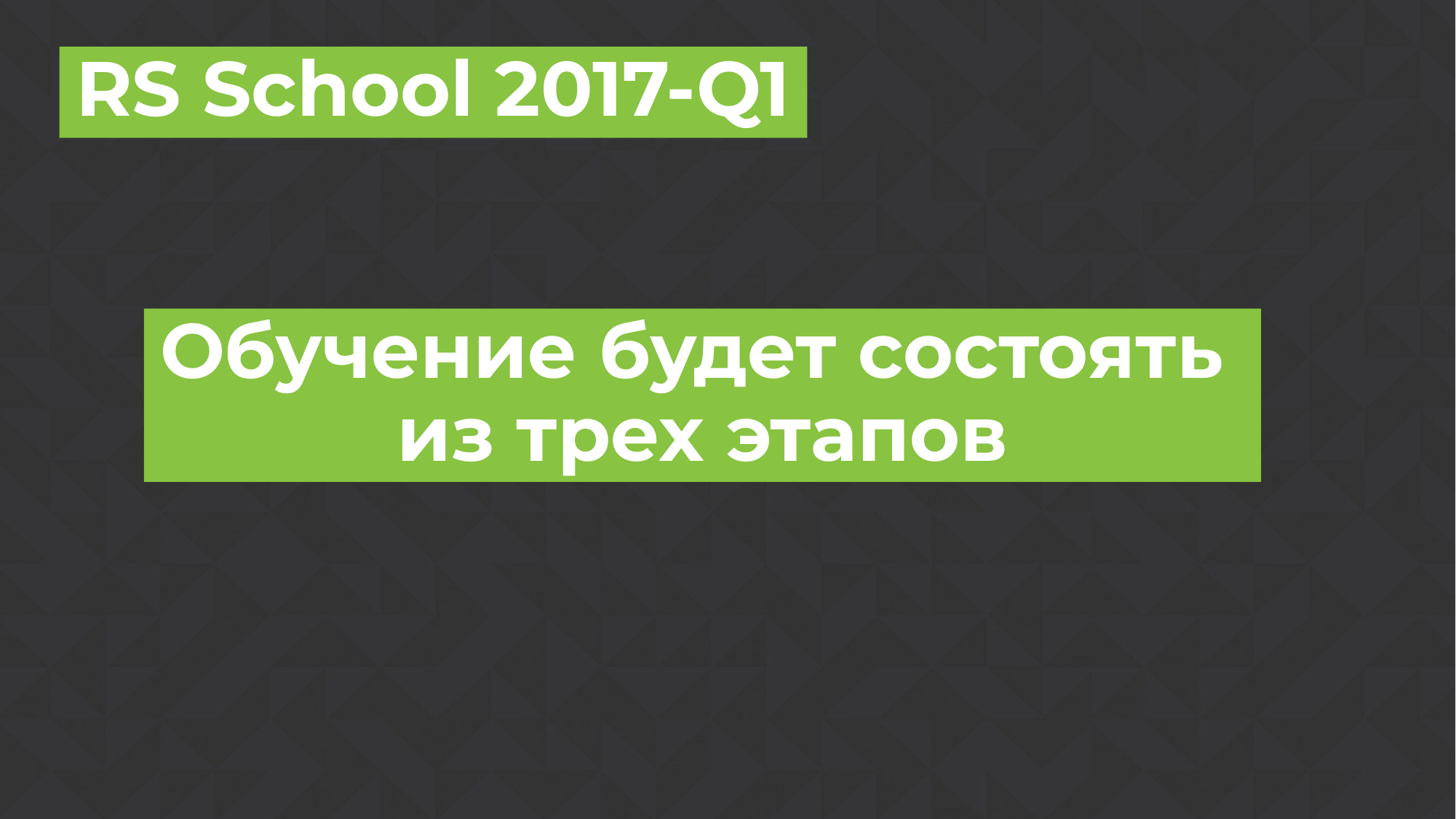

# RS School 2017-Q1
Обучение будет состоять
из трех этапов